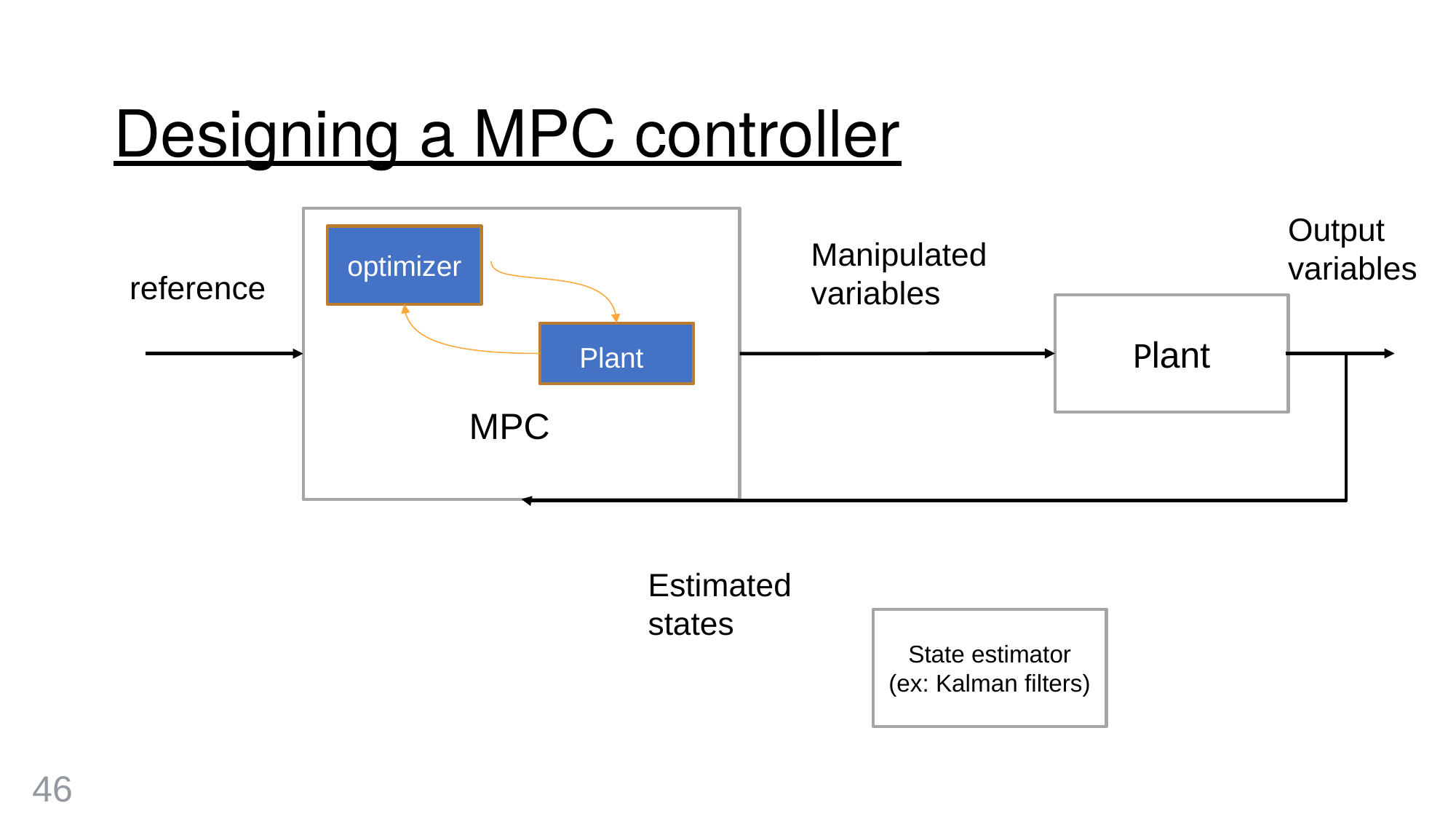

# Designing a MPC controller
Output variables

optimizer
Manipulated variables
reference
Plant
Plant
MPC
Estimated states
State estimator (ex: Kalman filters)
46